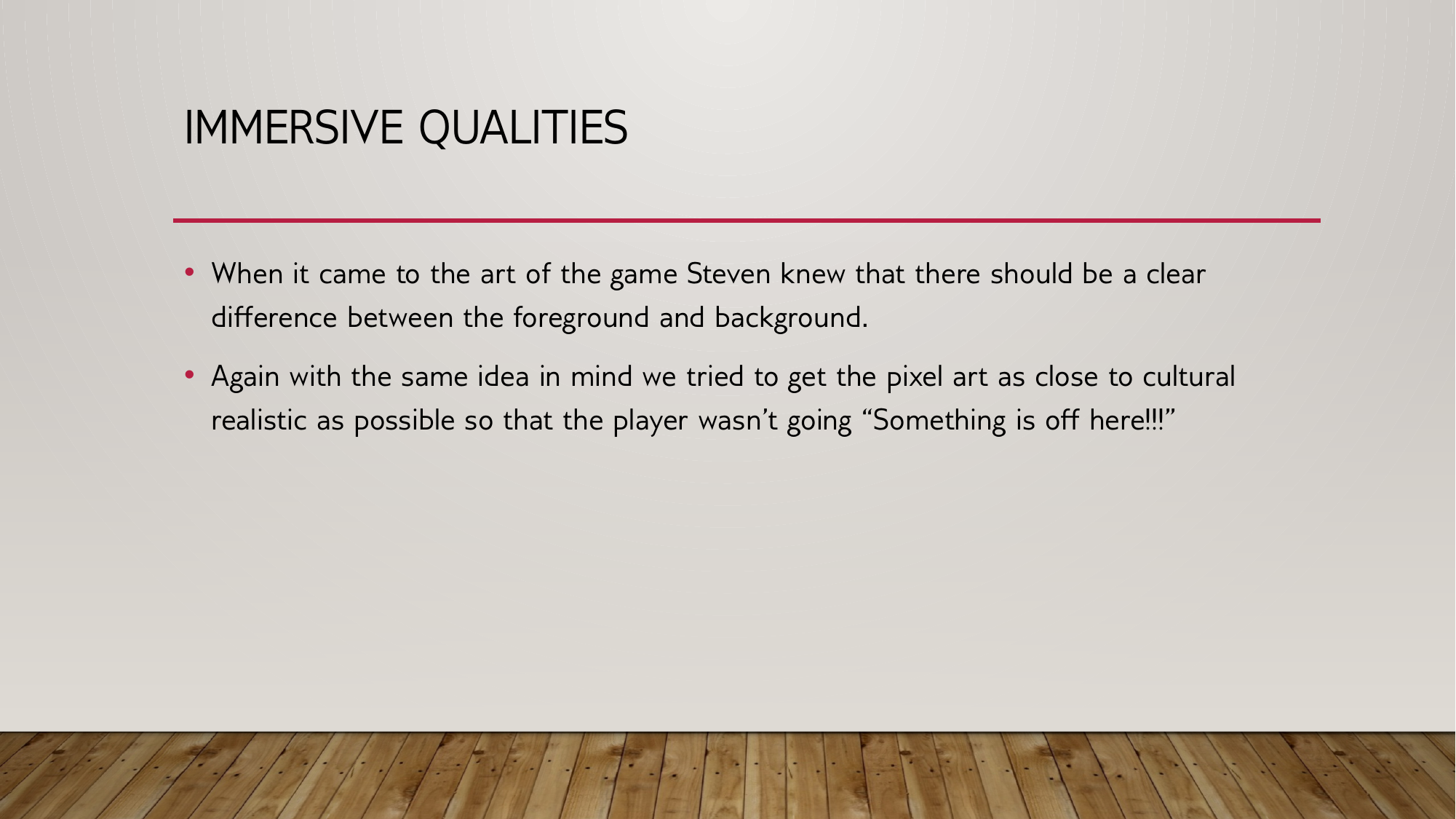

# Immersive Qualities
When it came to the art of the game Steven knew that there should be a clear difference between the foreground and background.
Again with the same idea in mind we tried to get the pixel art as close to cultural realistic as possible so that the player wasn’t going “Something is off here!!!”